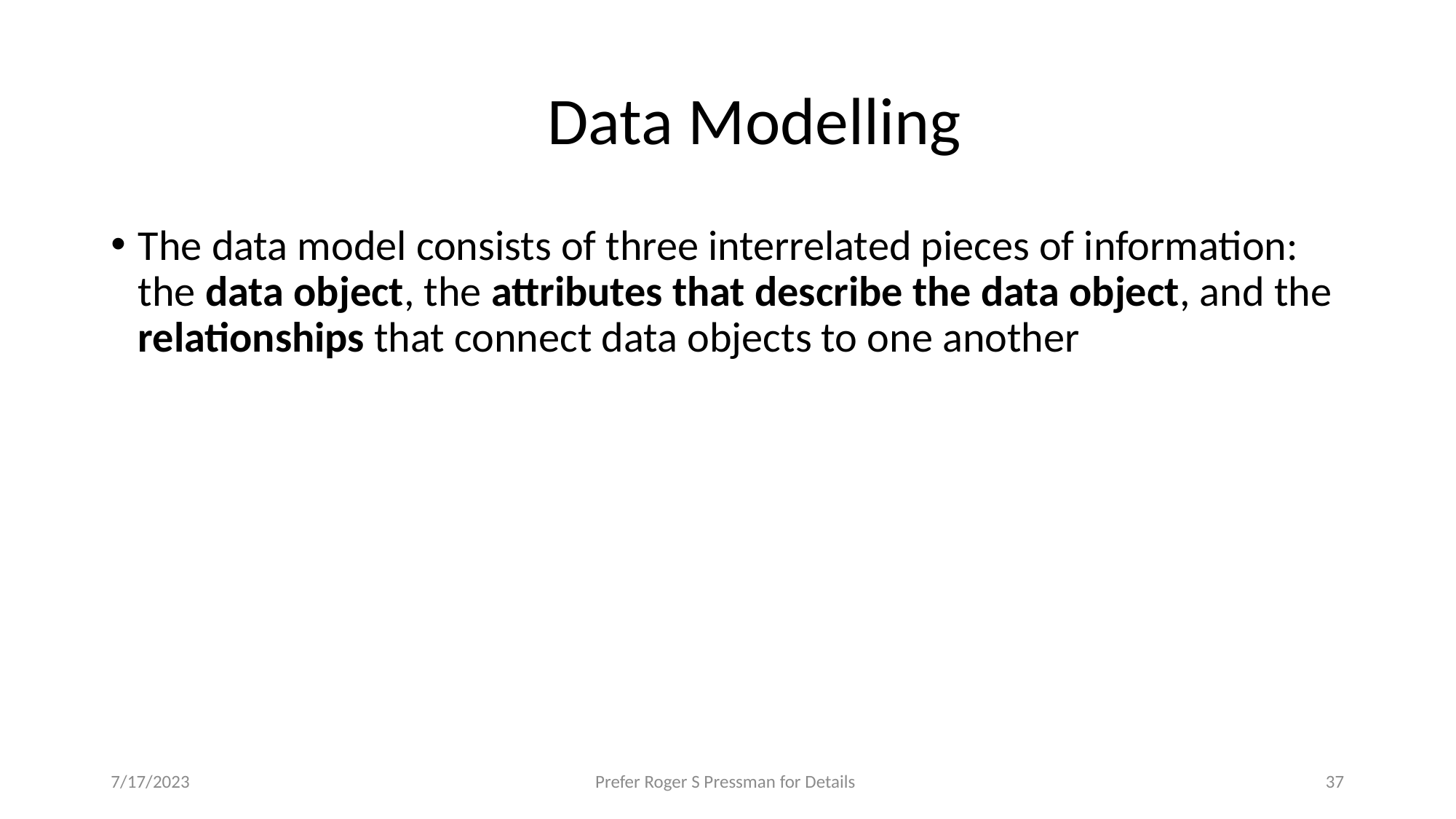

# Data Modelling
The data model consists of three interrelated pieces of information: the data object, the attributes that describe the data object, and the relationships that connect data objects to one another
7/17/2023
Prefer Roger S Pressman for Details
37